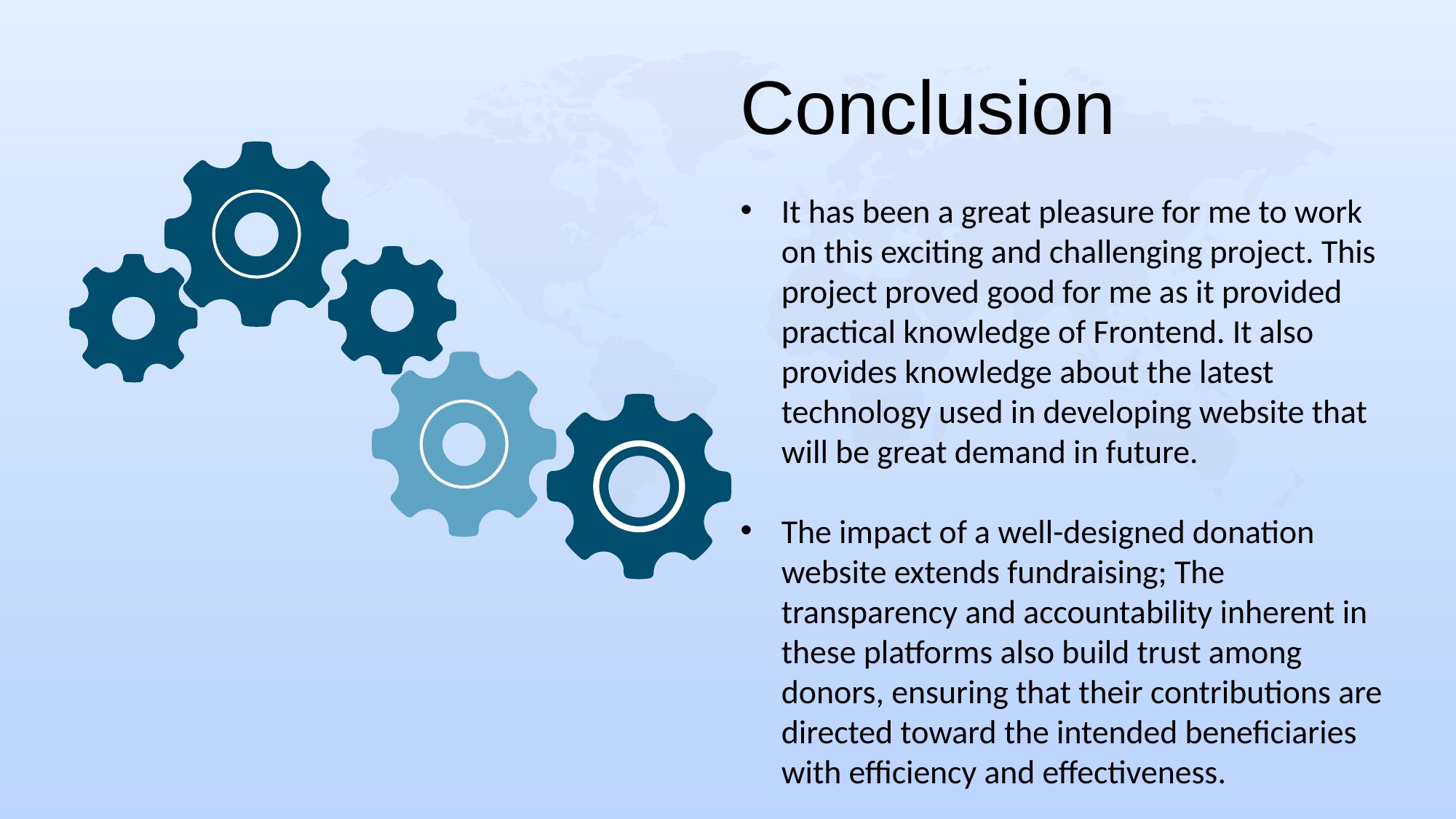

Conclusion

It has been a great pleasure for me to work on this exciting and challenging project. This project proved good for me as it provided practical knowledge of Frontend. It also provides knowledge about the latest technology used in developing website that will be great demand in future.

The impact of a well-designed donation website extends fundraising; The transparency and accountability inherent in these platforms also build trust among donors, ensuring that their contributions are directed toward the intended beneficiaries with efficiency and effectiveness.